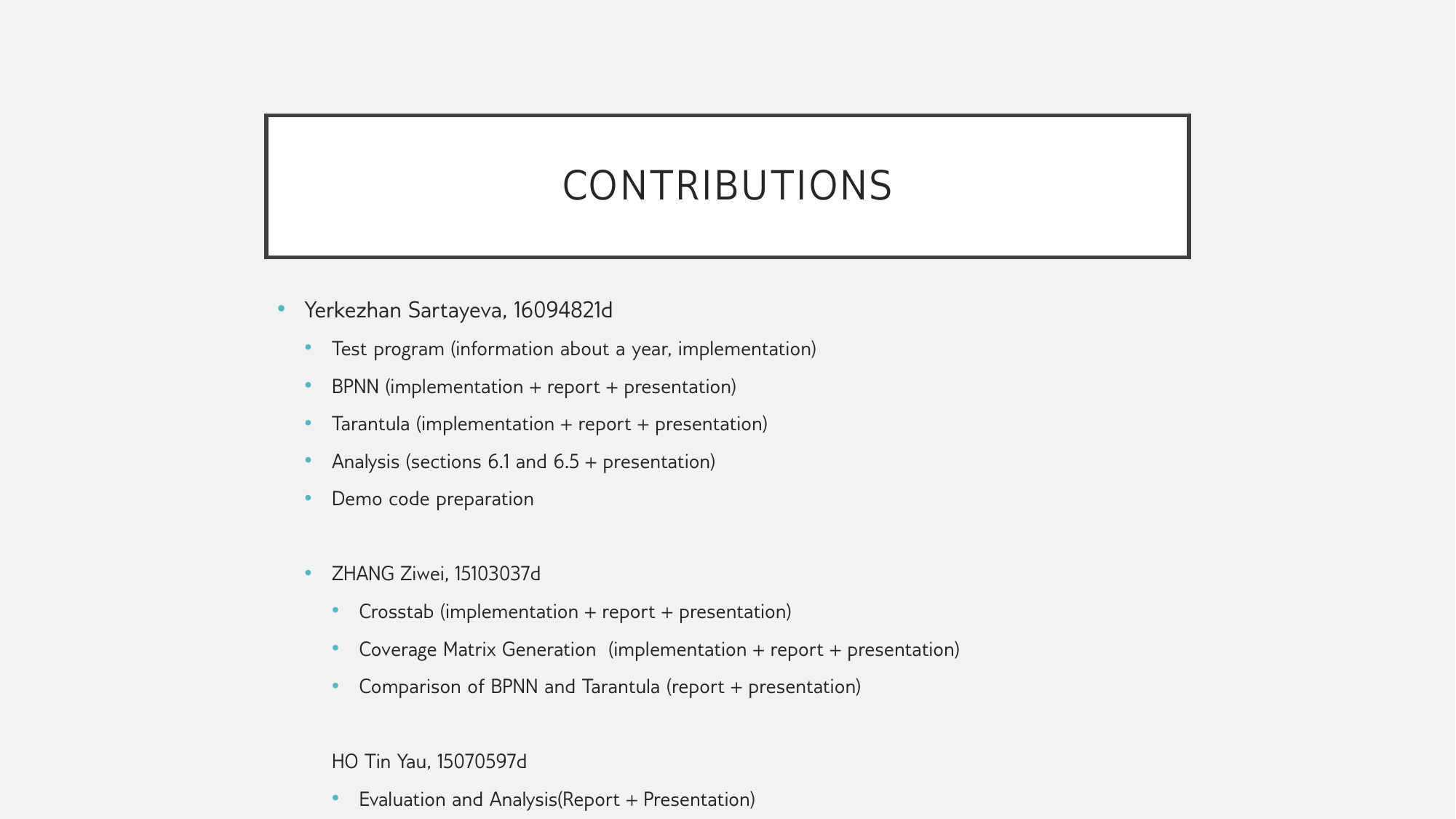

# Contributions
Yerkezhan Sartayeva, 16094821d
Test program (information about a year, implementation)
BPNN (implementation + report + presentation)
Tarantula (implementation + report + presentation)
Analysis (sections 6.1 and 6.5 + presentation)
Demo code preparation

ZHANG Ziwei, 15103037d
Crosstab (implementation + report + presentation)
Coverage Matrix Generation  (implementation + report + presentation)
Comparison of BPNN and Tarantula (report + presentation)

HO Tin Yau, 15070597d
Evaluation and Analysis(Report + Presentation)